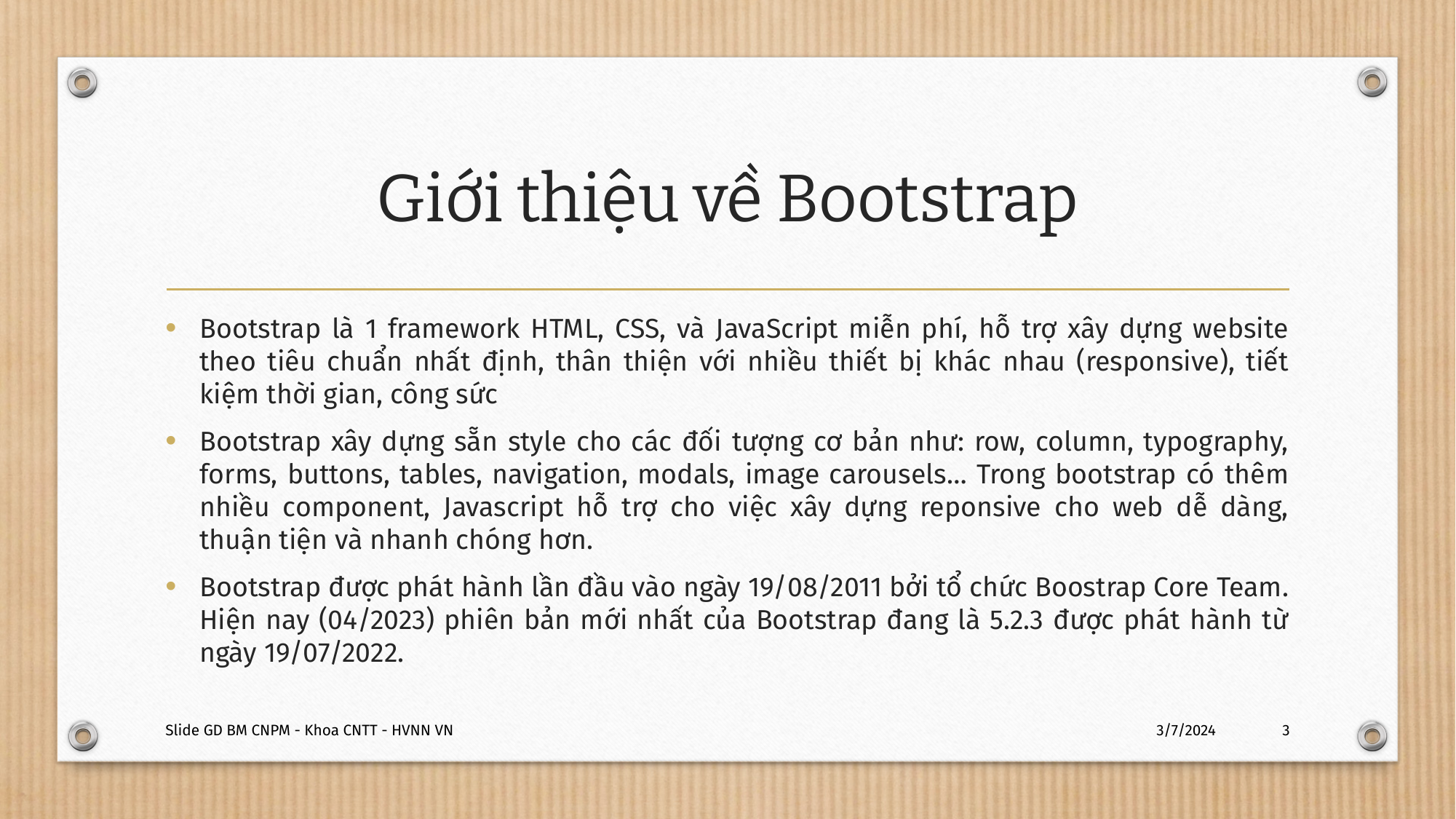

# Giới thiệu về Bootstrap
Bootstrap là 1 framework HTML, CSS, và JavaScript miễn phí, hỗ trợ xây dựng website theo tiêu chuẩn nhất định, thân thiện với nhiều thiết bị khác nhau (responsive), tiết kiệm thời gian, công sức
Bootstrap xây dựng sẵn style cho các đối tượng cơ bản như: row, column, typography, forms, buttons, tables, navigation, modals, image carousels… Trong bootstrap có thêm nhiều component, Javascript hỗ trợ cho việc xây dựng reponsive cho web dễ dàng, thuận tiện và nhanh chóng hơn.
Bootstrap được phát hành lần đầu vào ngày 19/08/2011 bởi tổ chức Boostrap Core Team. Hiện nay (04/2023) phiên bản mới nhất của Bootstrap đang là 5.2.3 được phát hành từ ngày 19/07/2022.

Slide GD BM CNPM - Khoa CNTT - HVNN VN
3/7/2024
3